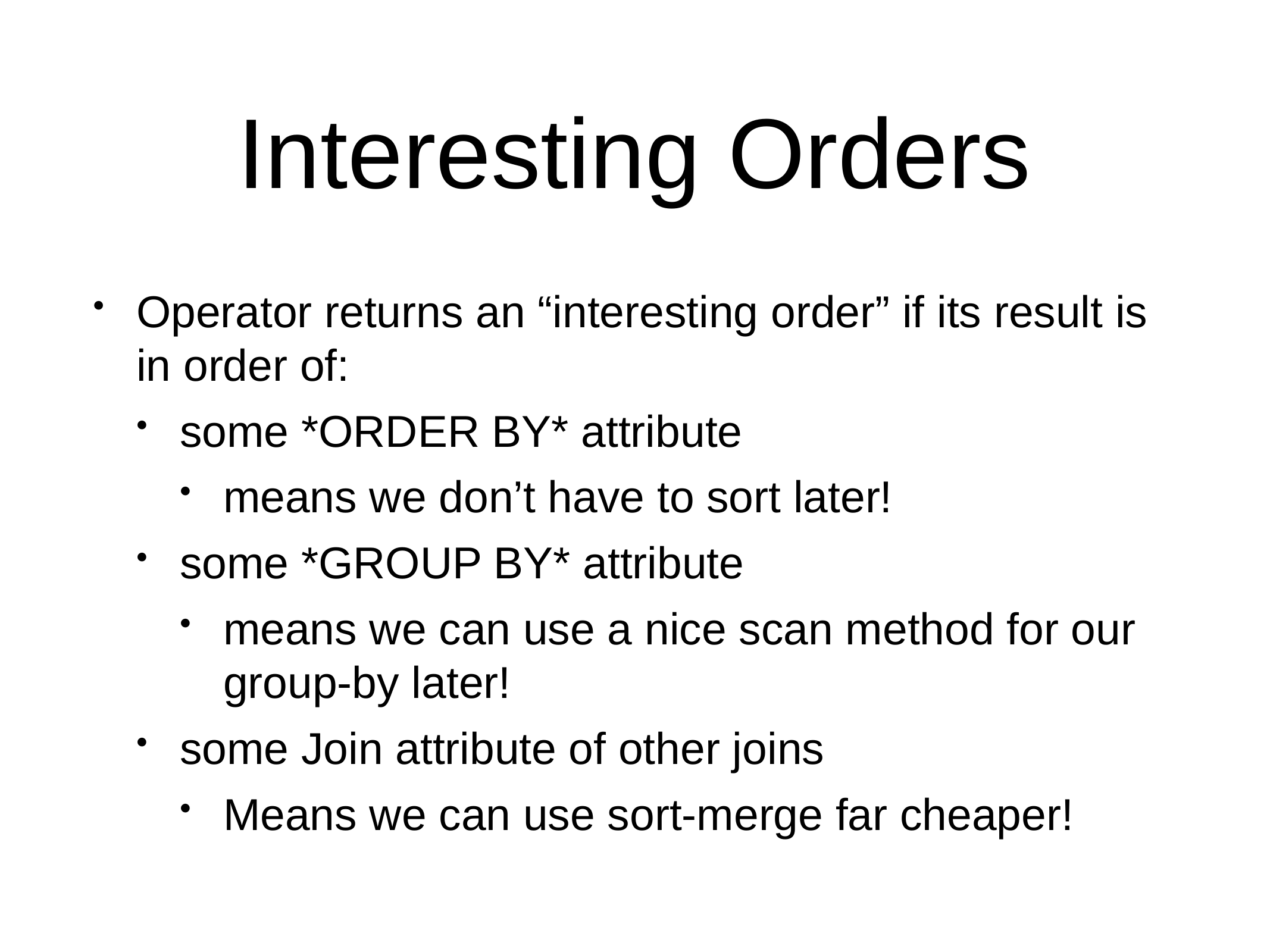

# Interesting Orders
Operator returns an “interesting order” if its result is in order of:
some *ORDER BY* attribute
means we don’t have to sort later!
some *GROUP BY* attribute
means we can use a nice scan method for our group-by later!
some Join attribute of other joins
Means we can use sort-merge far cheaper!